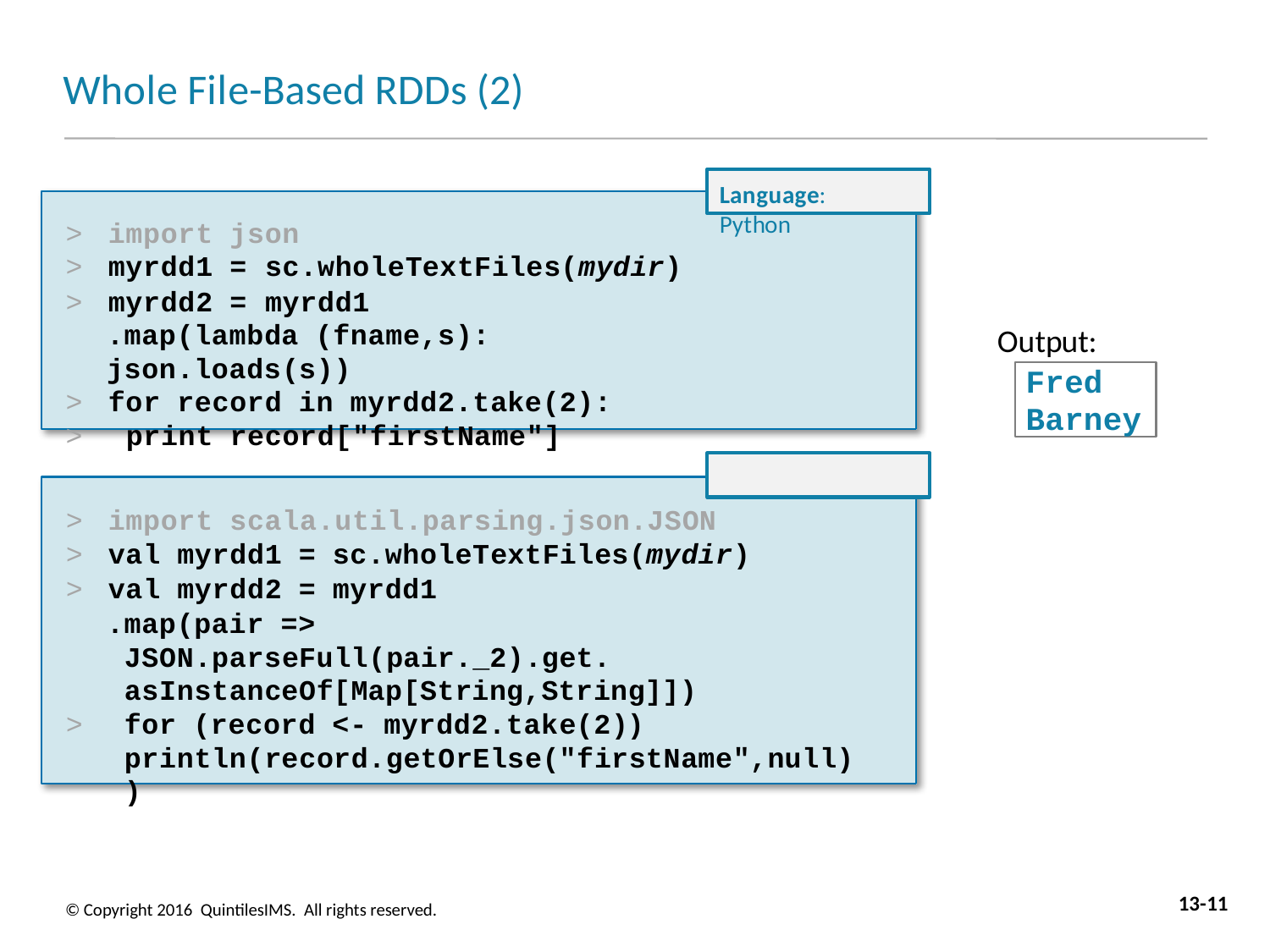

# Whole File-Based RDDs (2)

Language: Python

>	import json
>	myrdd1 = sc.wholeTextFiles(mydir)
>	myrdd2 = myrdd1
.map(lambda (fname,s): json.loads(s))
>	for record in myrdd2.take(2):
>	print record["firstName"]
Output:
Fred Barney

Language: Scala
>	import scala.util.parsing.json.JSON
>	val myrdd1 = sc.wholeTextFiles(mydir)
>	val myrdd2 = myrdd1
.map(pair => JSON.parseFull(pair._2).get. asInstanceOf[Map[String,String]])
>	for (record <- myrdd2.take(2)) println(record.getOrElse("firstName",null))

13-11
© Copyright 2016  QuintilesIMS.  All rights reserved.